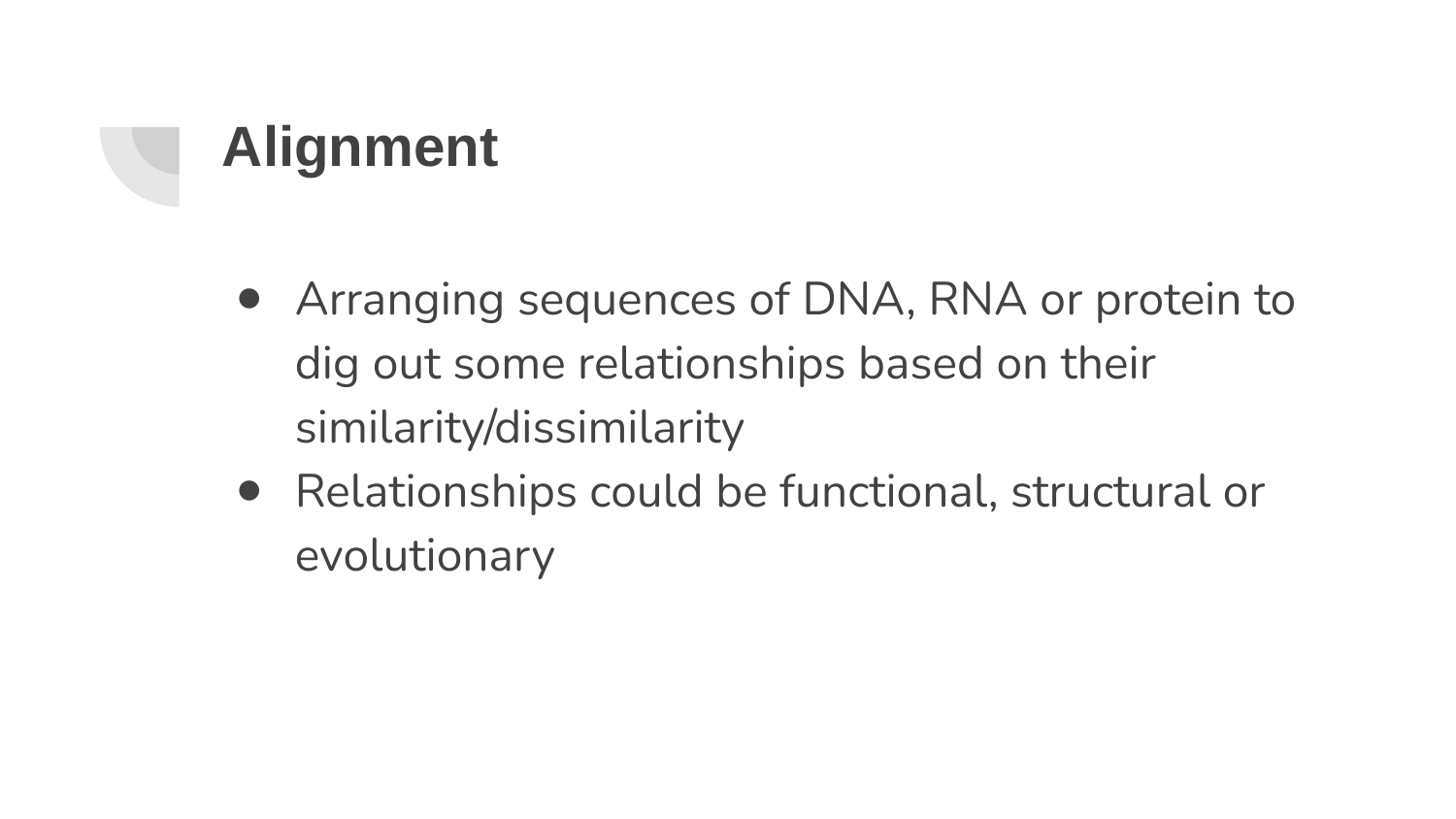

# Alignment
Arranging sequences of DNA, RNA or protein to dig out some relationships based on their similarity/dissimilarity
Relationships could be functional, structural or evolutionary